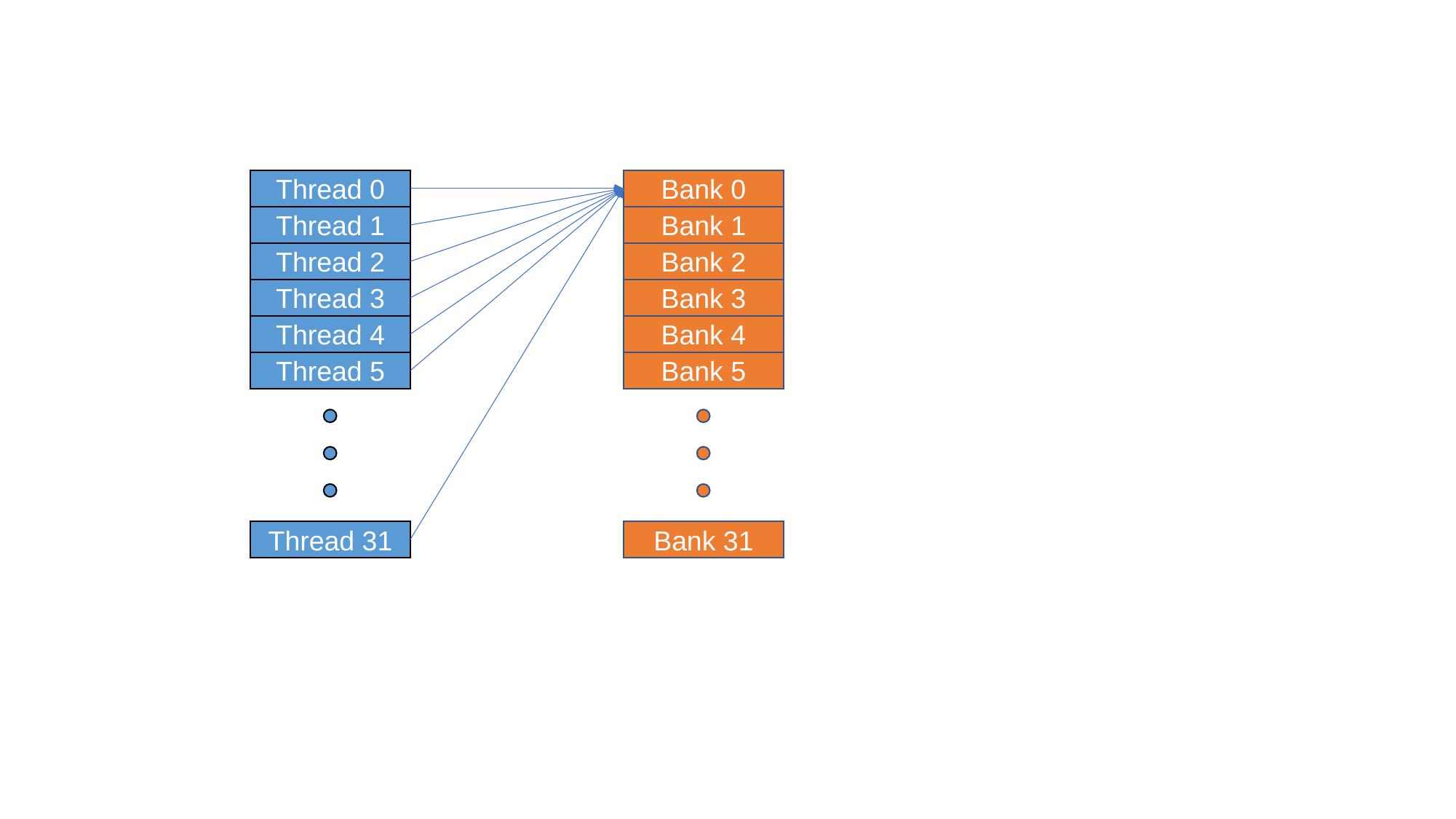

Thread 0
Bank 0
Thread 1
Bank 1
Thread 2
Bank 2
Thread 3
Bank 3
Thread 4
Bank 4
Thread 5
Bank 5

Thread 31
Bank 31